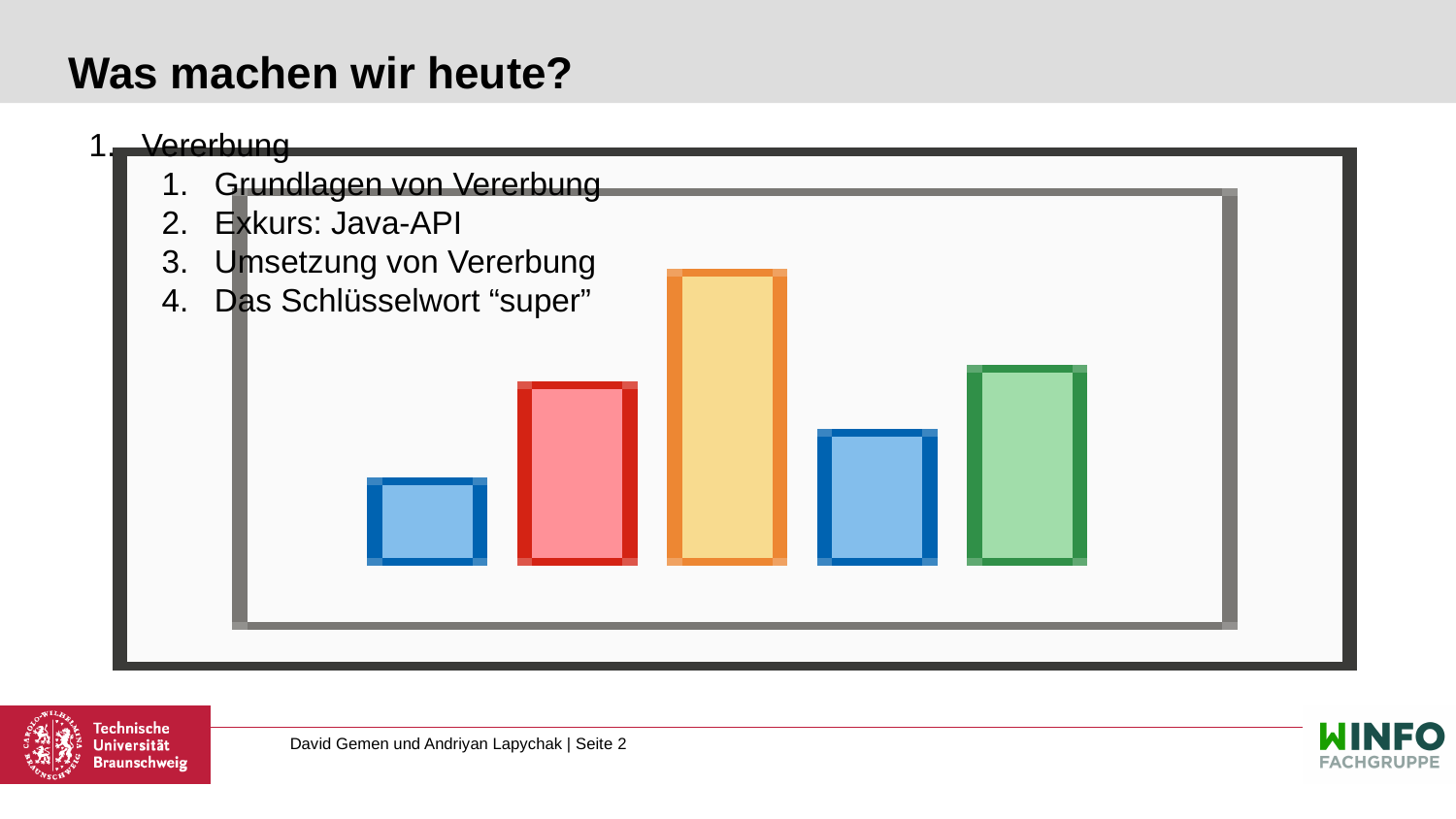

# Was machen wir heute?
Vererbung
Grundlagen von Vererbung
Exkurs: Java-API
Umsetzung von Vererbung
Das Schlüsselwort “super”